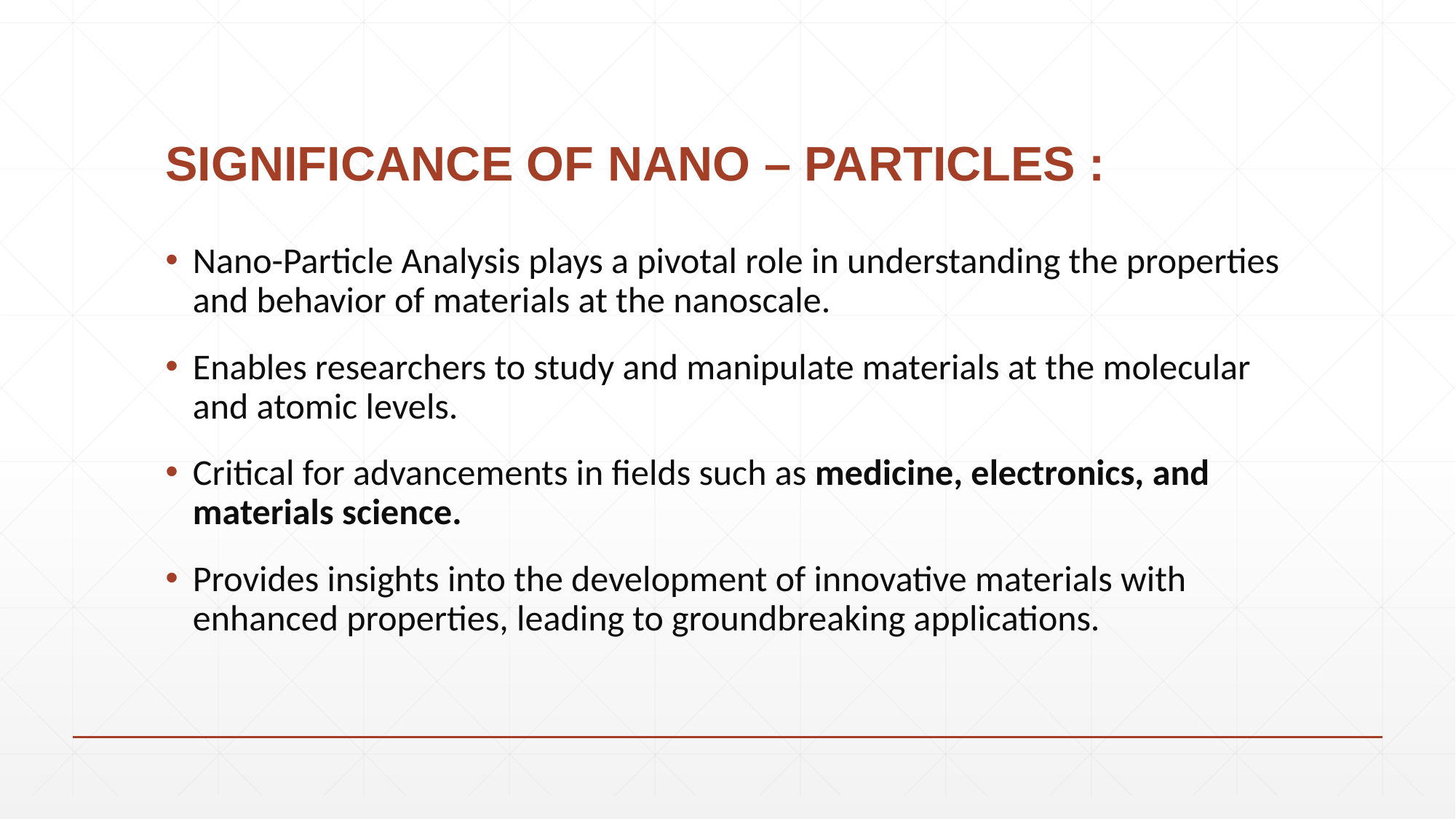

# SIGNIFICANCE OF NANO – PARTICLES :
Nano-Particle Analysis plays a pivotal role in understanding the properties and behavior of materials at the nanoscale.
Enables researchers to study and manipulate materials at the molecular and atomic levels.
Critical for advancements in fields such as medicine, electronics, and materials science.
Provides insights into the development of innovative materials with enhanced properties, leading to groundbreaking applications.